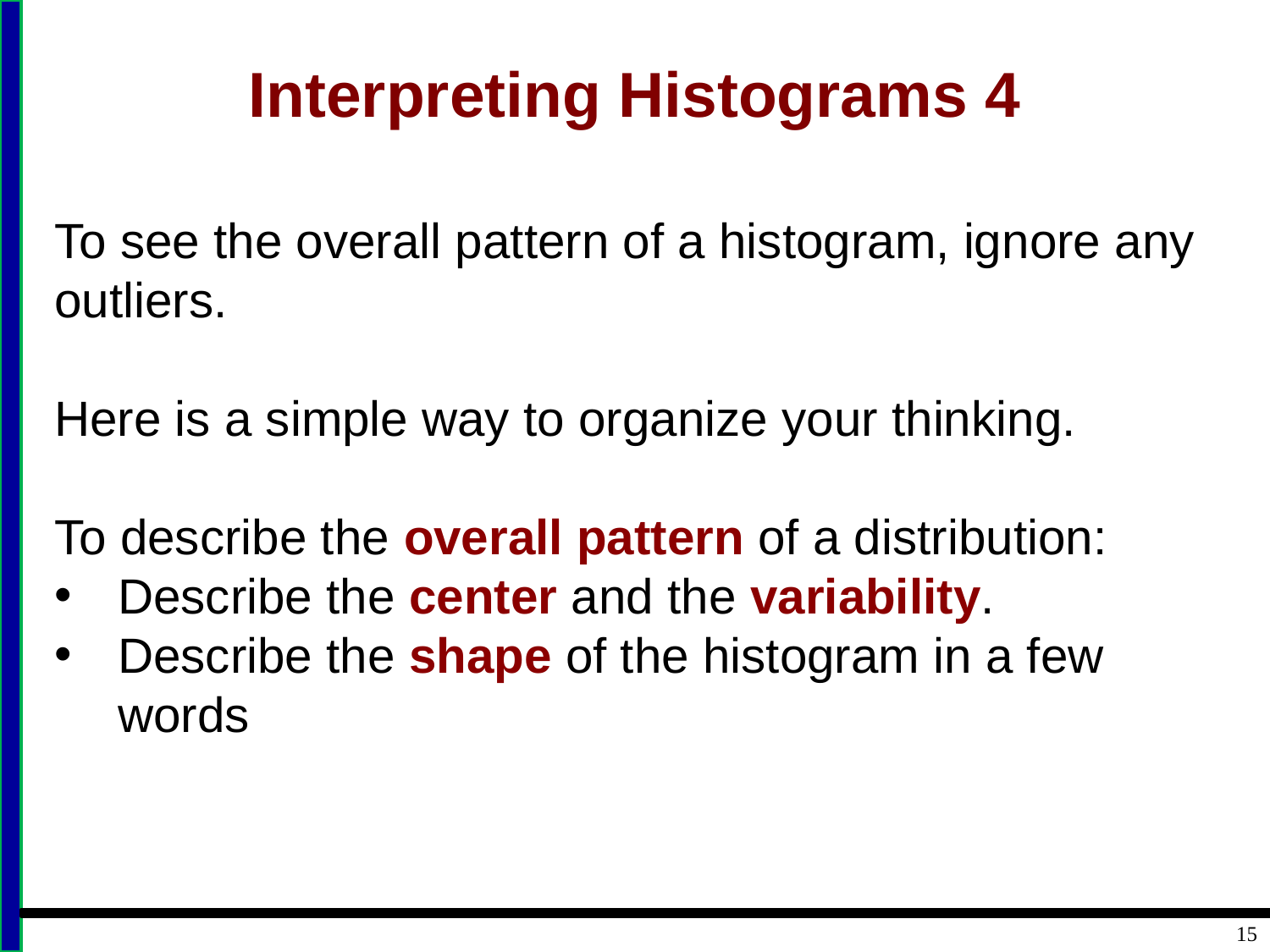

# Interpreting Histograms 4
To see the overall pattern of a histogram, ignore any outliers.

Here is a simple way to organize your thinking.

To describe the overall pattern of a distribution:
Describe the center and the variability.
Describe the shape of the histogram in a few words